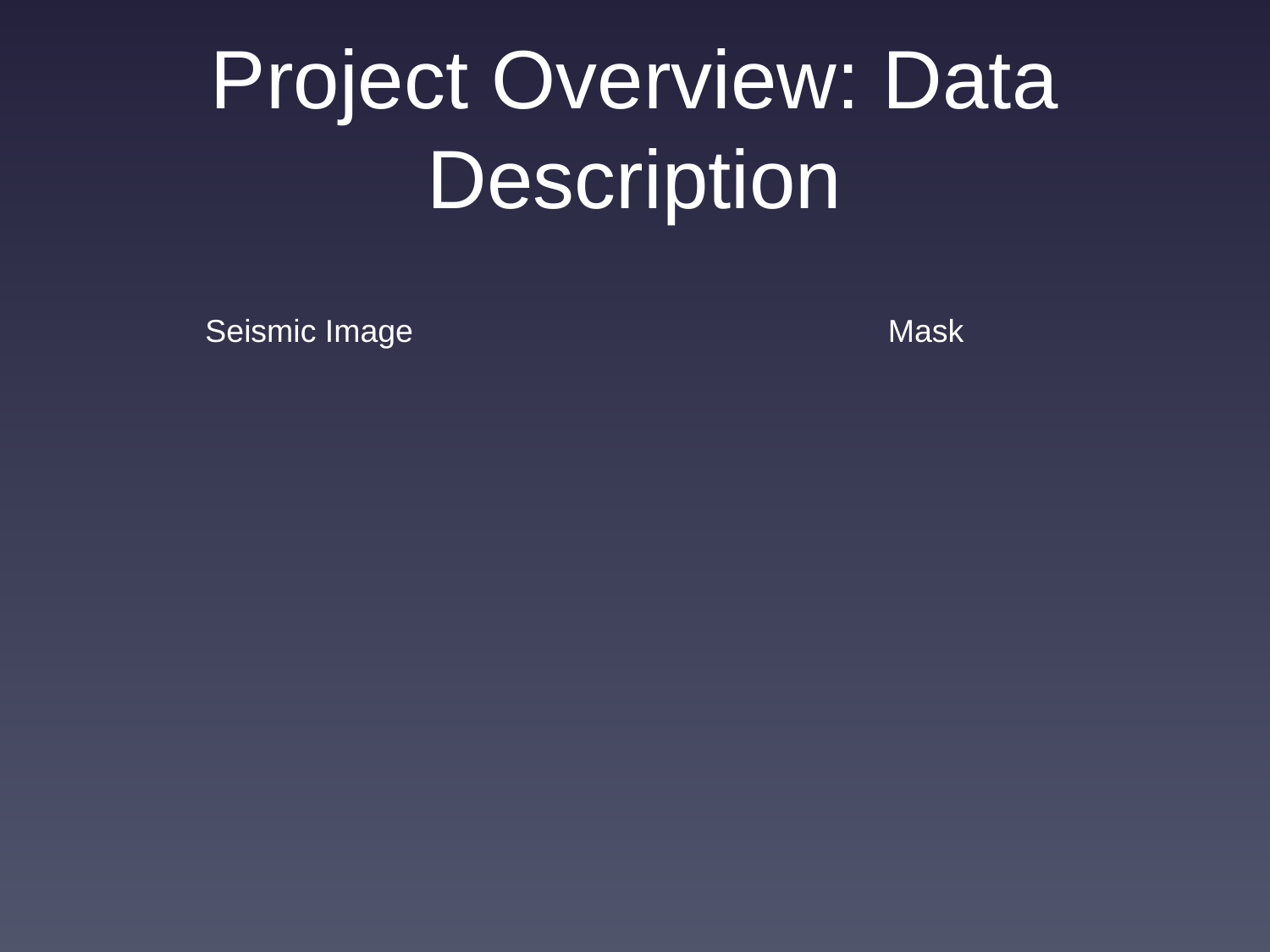

# Project Overview: Data Description
Seismic Image
Mask